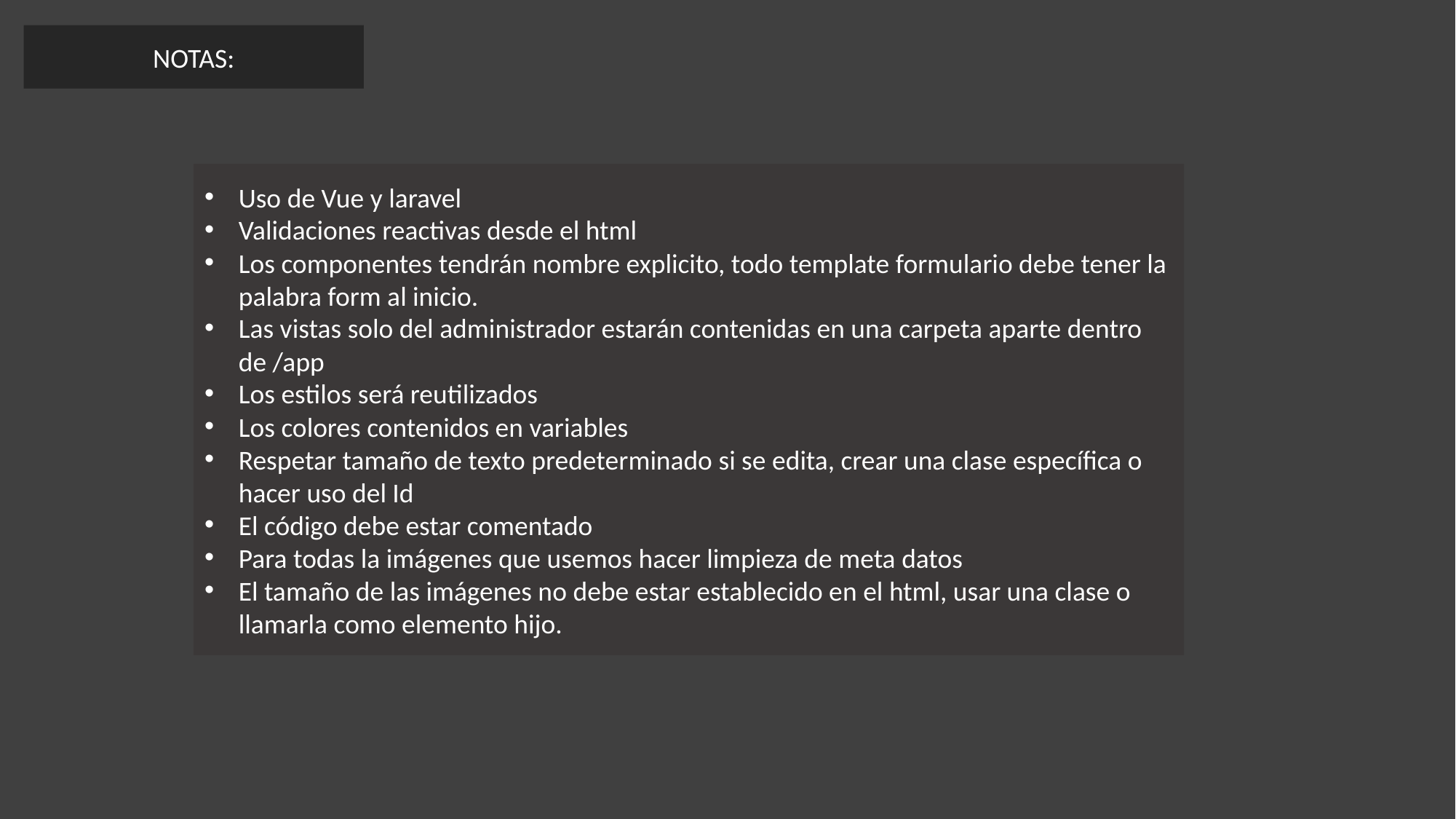

NOTAS:
Uso de Vue y laravel
Validaciones reactivas desde el html
Los componentes tendrán nombre explicito, todo template formulario debe tener la palabra form al inicio.
Las vistas solo del administrador estarán contenidas en una carpeta aparte dentro de /app
Los estilos será reutilizados
Los colores contenidos en variables
Respetar tamaño de texto predeterminado si se edita, crear una clase específica o hacer uso del Id
El código debe estar comentado
Para todas la imágenes que usemos hacer limpieza de meta datos
El tamaño de las imágenes no debe estar establecido en el html, usar una clase o llamarla como elemento hijo.